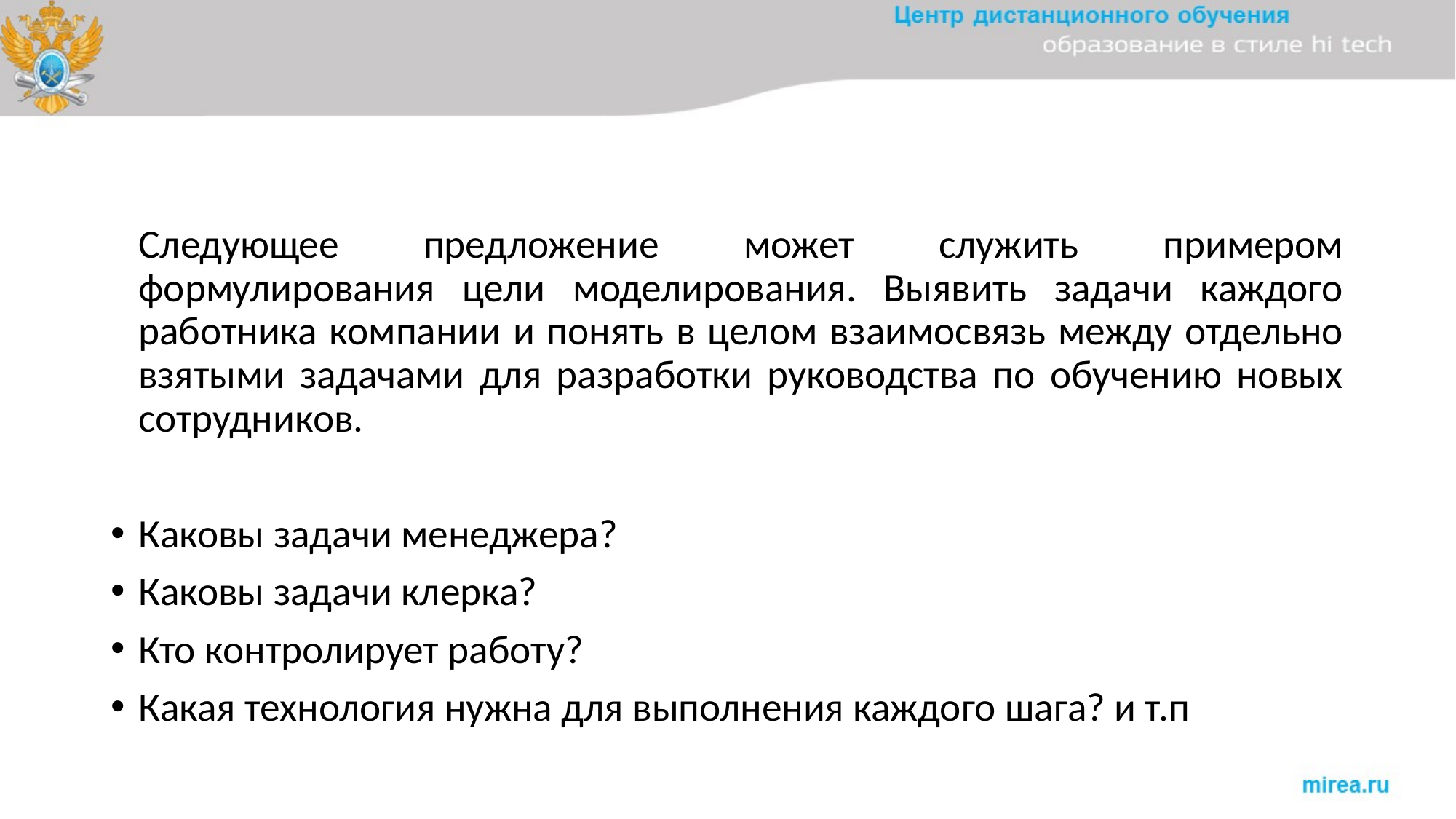

# Следующее предложение может служить примером формулирования цели моделирования. Выявить задачи каждого работника компании и понять в целом взаимосвязь между отдельно взятыми задачами для разработки руководства по обучению новых сотрудников.

Каковы задачи менеджера?
Каковы задачи клерка?
Кто контролирует работу?
Какая технология нужна для выполнения каждого шага? и т.п